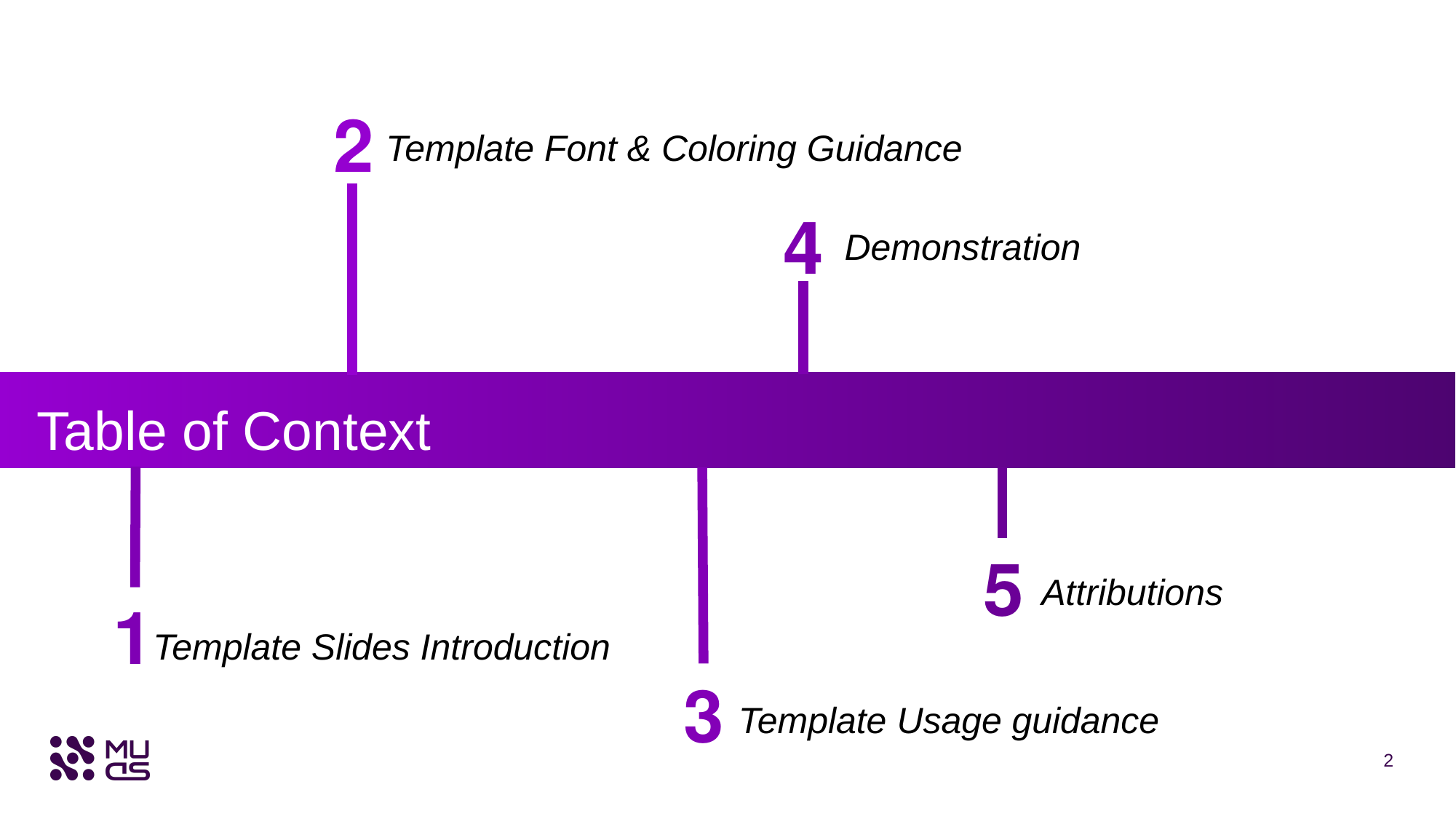

Template Font & Coloring Guidance
Demonstration
Table of Context
Attributions
Template Slides Introduction
Template Usage guidance
2